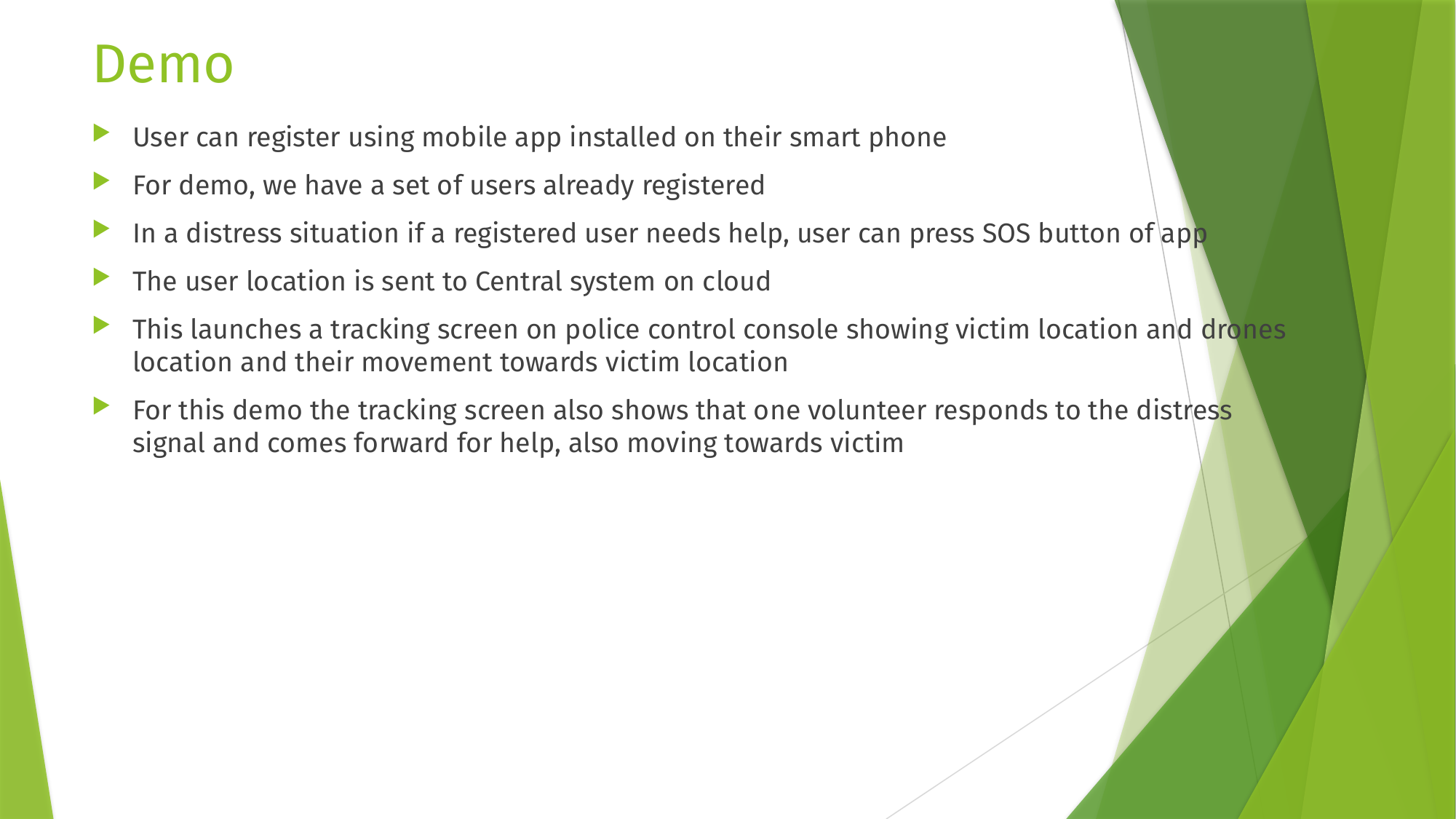

# Demo
User can register using mobile app installed on their smart phone
For demo, we have a set of users already registered
In a distress situation if a registered user needs help, user can press SOS button of app
The user location is sent to Central system on cloud
This launches a tracking screen on police control console showing victim location and drones location and their movement towards victim location
For this demo the tracking screen also shows that one volunteer responds to the distress signal and comes forward for help, also moving towards victim